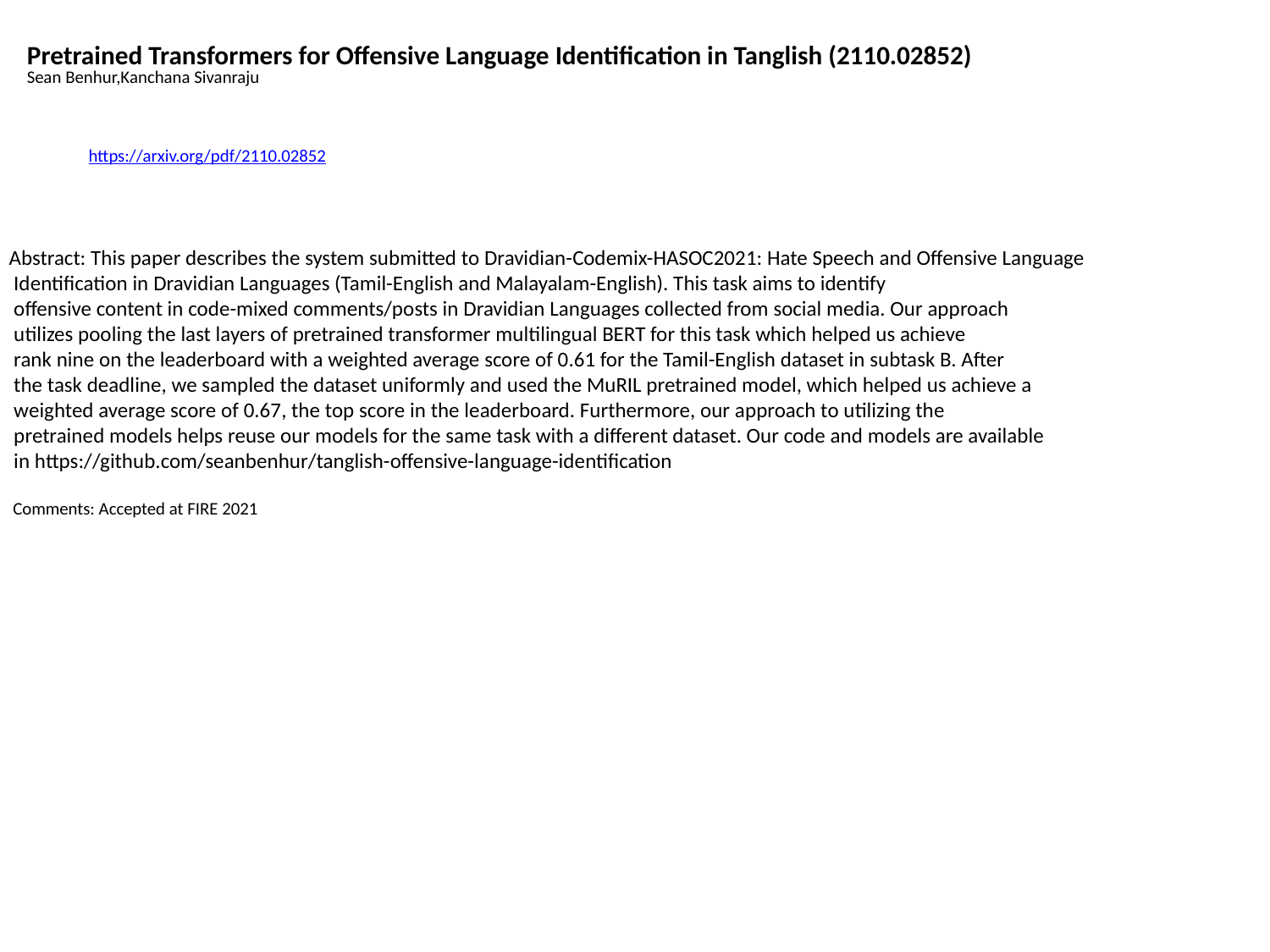

Pretrained Transformers for Offensive Language Identification in Tanglish (2110.02852)
Sean Benhur,Kanchana Sivanraju

https://arxiv.org/pdf/2110.02852

Abstract: This paper describes the system submitted to Dravidian-Codemix-HASOC2021: Hate Speech and Offensive Language
 Identification in Dravidian Languages (Tamil-English and Malayalam-English). This task aims to identify
 offensive content in code-mixed comments/posts in Dravidian Languages collected from social media. Our approach
 utilizes pooling the last layers of pretrained transformer multilingual BERT for this task which helped us achieve
 rank nine on the leaderboard with a weighted average score of 0.61 for the Tamil-English dataset in subtask B. After
 the task deadline, we sampled the dataset uniformly and used the MuRIL pretrained model, which helped us achieve a
 weighted average score of 0.67, the top score in the leaderboard. Furthermore, our approach to utilizing the
 pretrained models helps reuse our models for the same task with a different dataset. Our code and models are available
 in https://github.com/seanbenhur/tanglish-offensive-language-identification
 Comments: Accepted at FIRE 2021